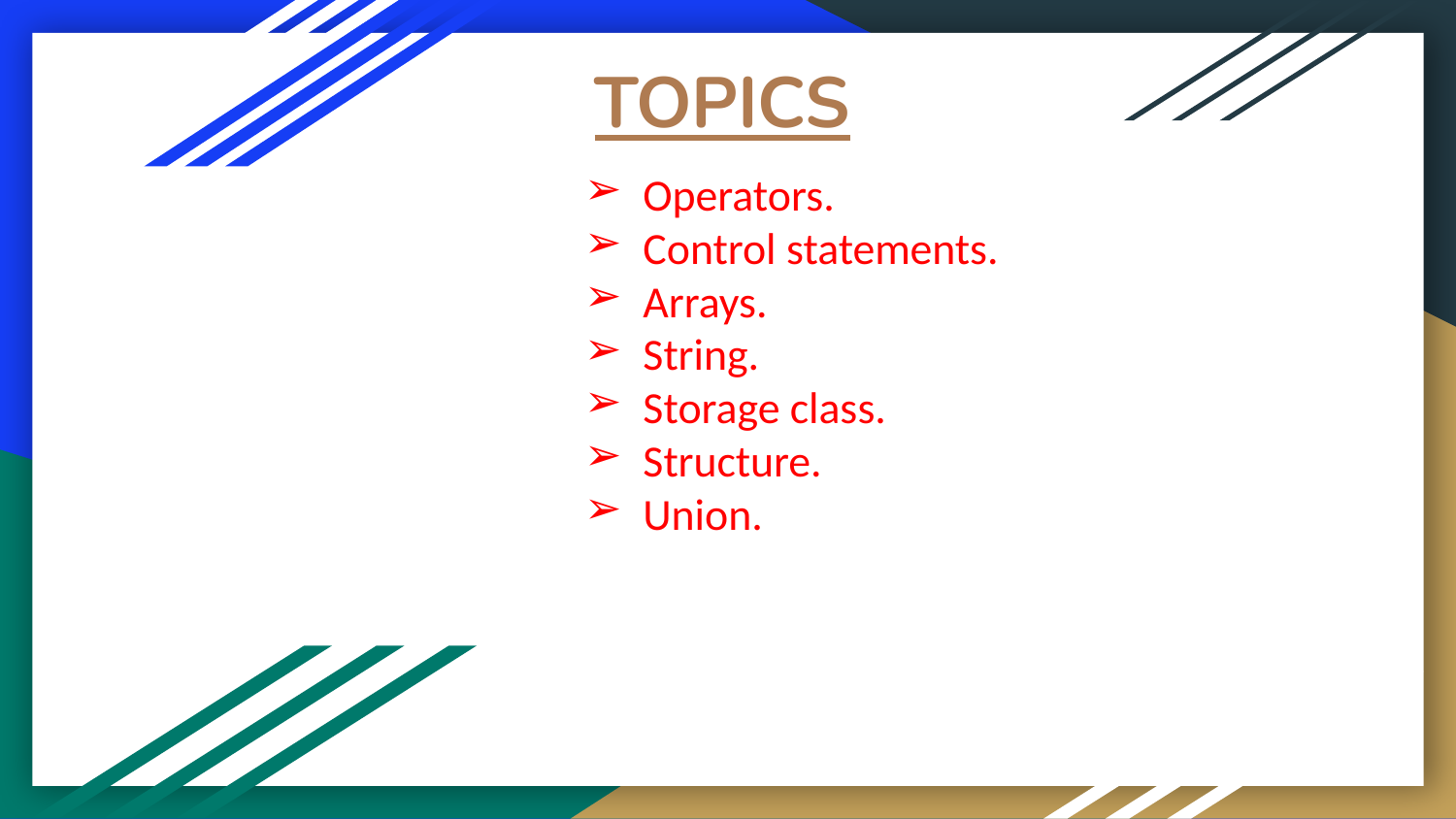

# TOPICS
Operators.
Control statements.
Arrays.
String.
Storage class.
Structure.
Union.